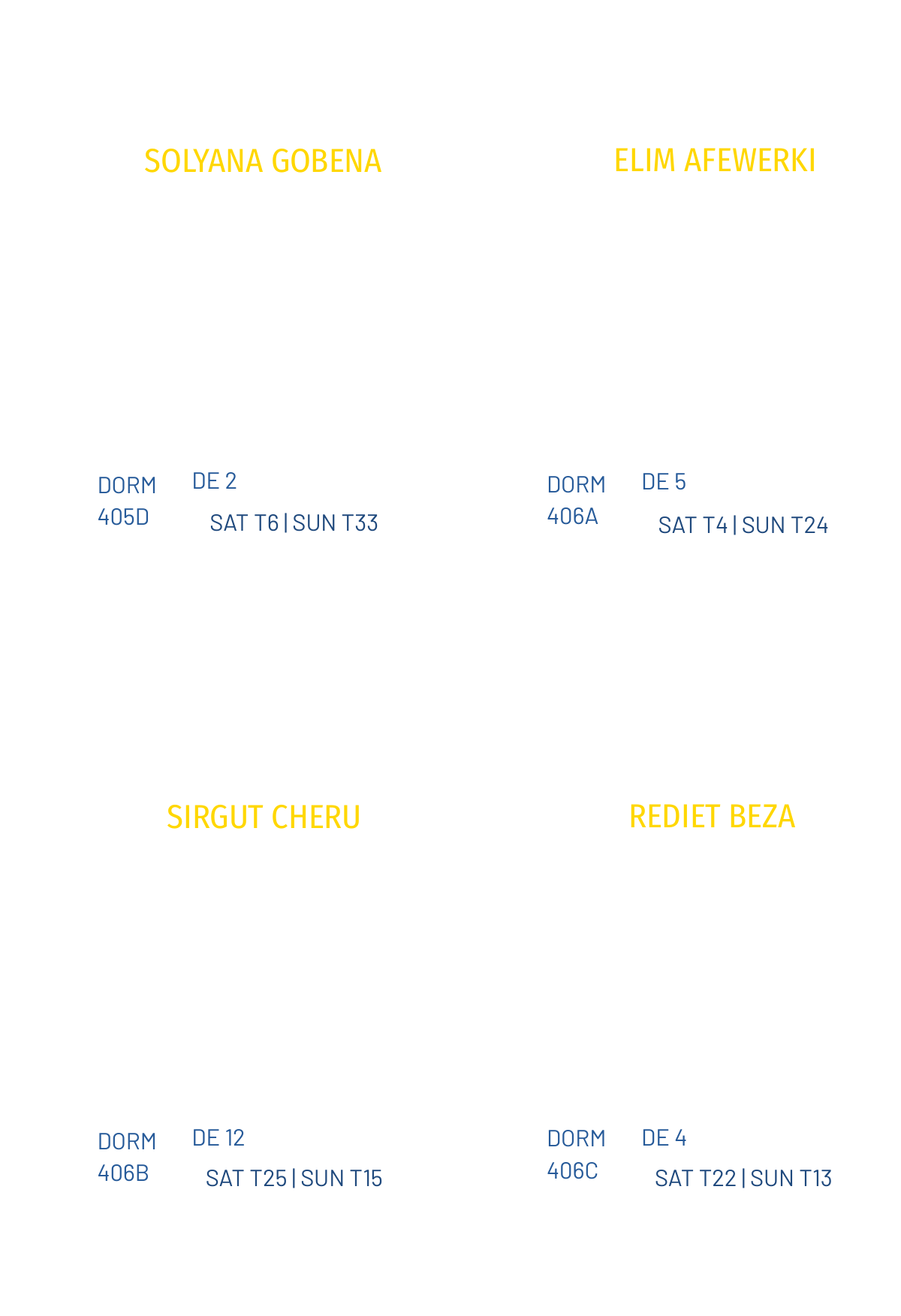

ELIM AFEWERKI
SOLYANA GOBENA
SEATTLE CAMPUS MINISTRY
GEORGE WASHINGTON UNIVERSITY CAMPUS MINISTRY
PARTICIPANT
PARTICIPANT
DE 2
DE 5
DORM
DORM
406A
405D
SAT T6 | SUN T33
SAT T4 | SUN T24
REDIET BEZA
SIRGUT CHERU
SEATTLE CAMPUS MINISTRY
NEW
PARTICIPANT
PARTICIPANT
DE 12
DE 4
DORM
DORM
406C
406B
SAT T25 | SUN T15
SAT T22 | SUN T13